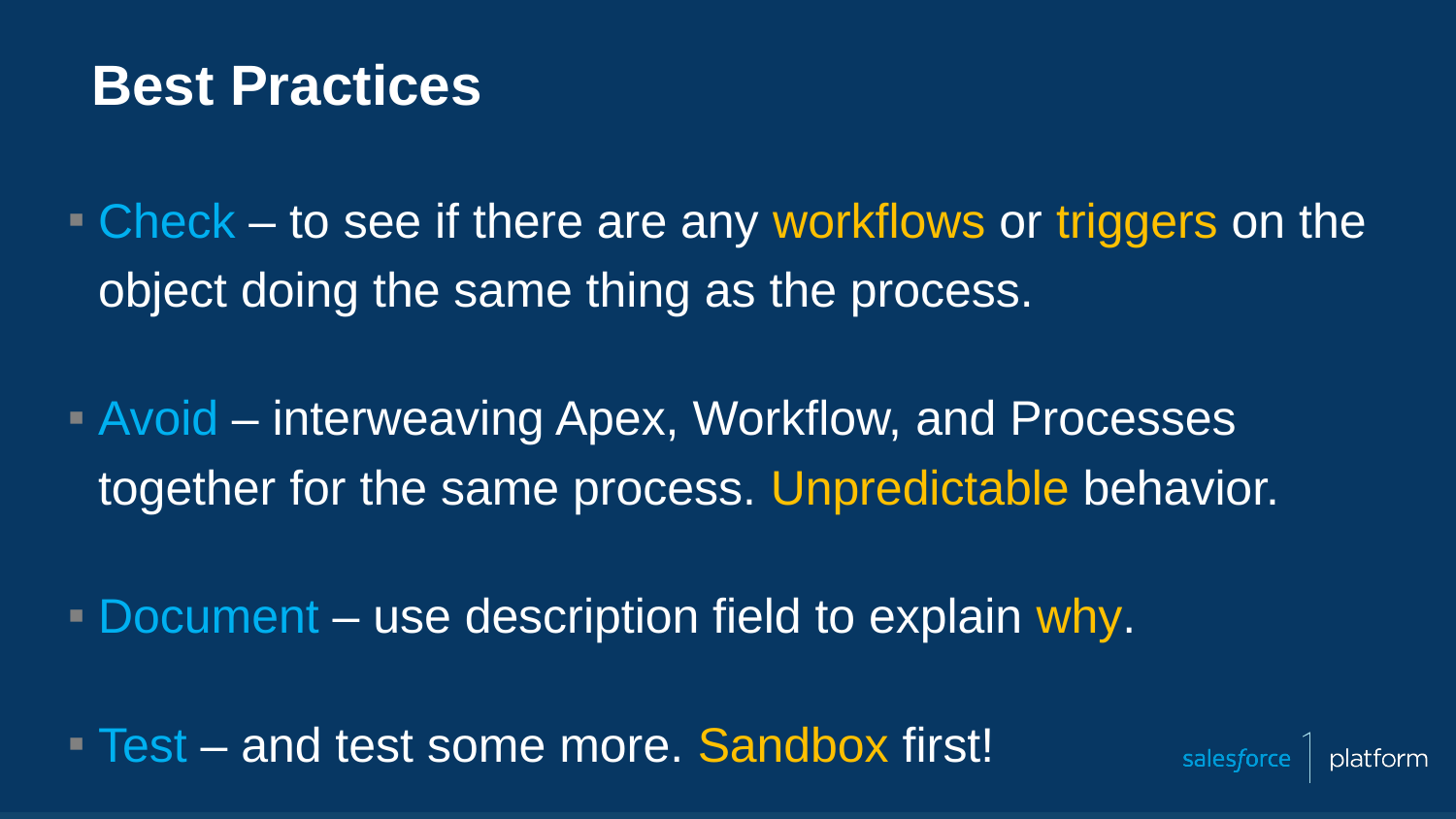

# Best Practices
Check – to see if there are any workflows or triggers on the object doing the same thing as the process.

Avoid – interweaving Apex, Workflow, and Processes together for the same process. Unpredictable behavior.

Document – use description field to explain why.

Test – and test some more. Sandbox first!